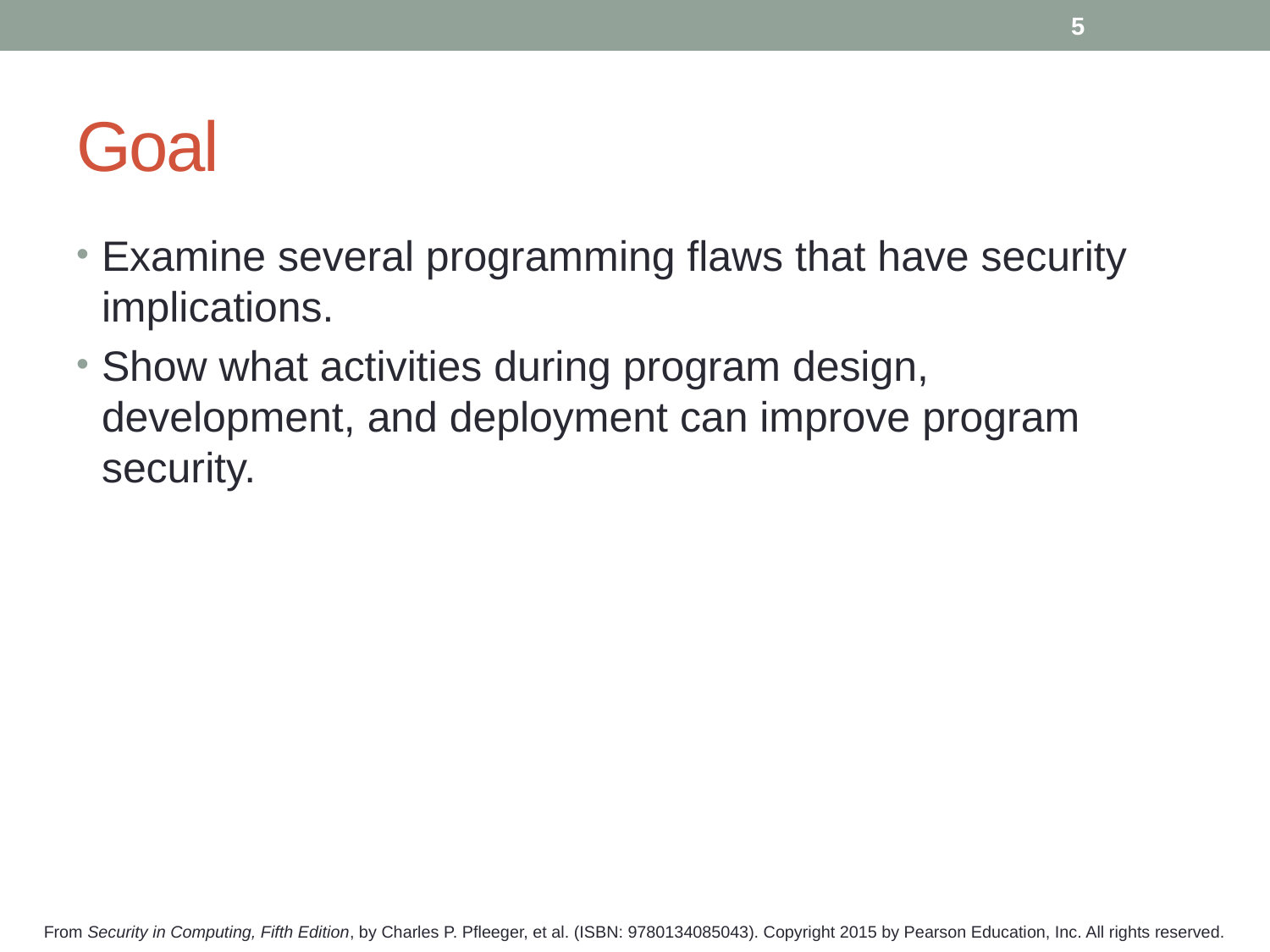

5
# Goal
Examine several programming flaws that have security implications.
Show what activities during program design, development, and deployment can improve program security.
From Security in Computing, Fifth Edition, by Charles P. Pfleeger, et al. (ISBN: 9780134085043). Copyright 2015 by Pearson Education, Inc. All rights reserved.